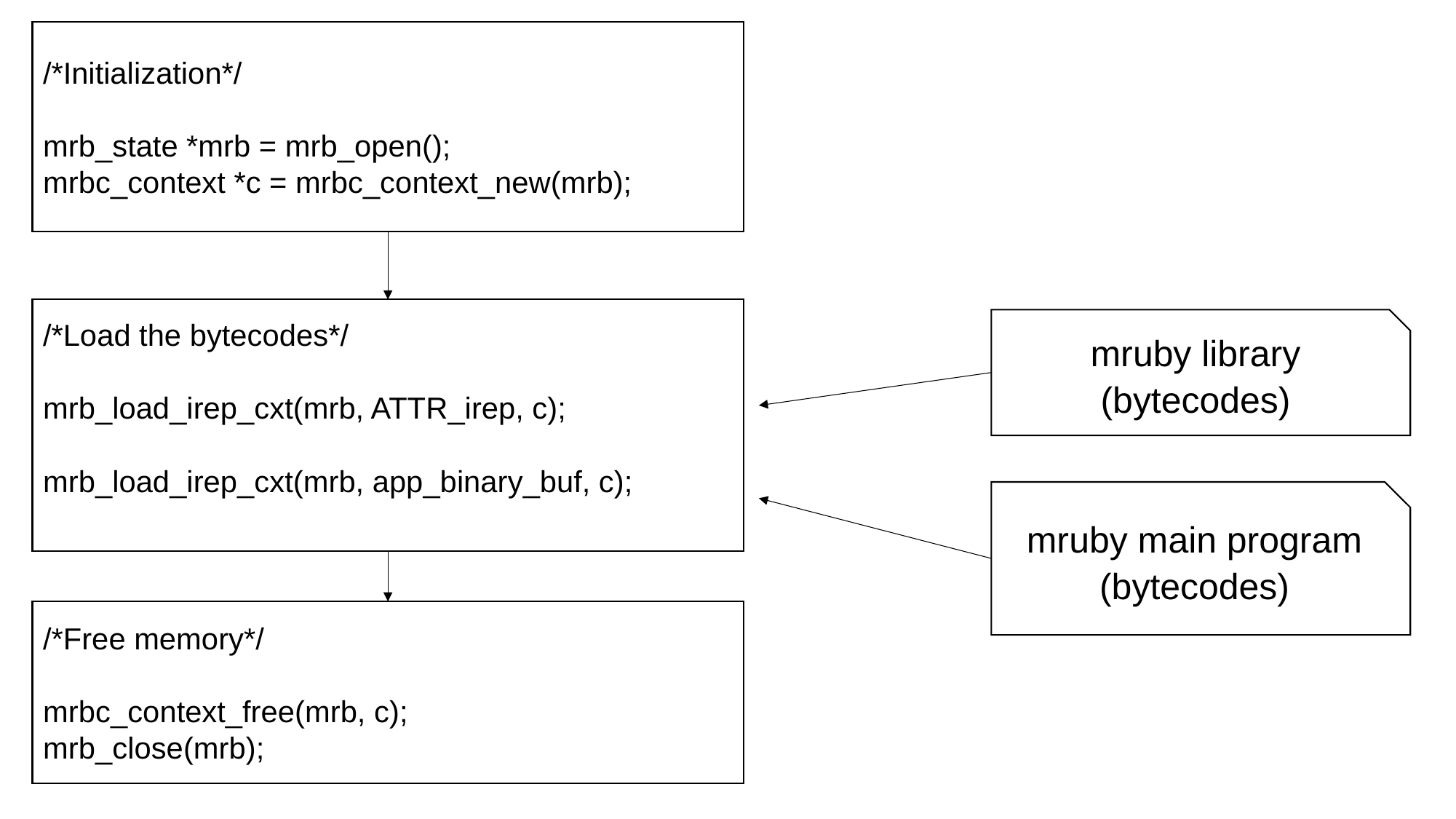

/*Initialization*/

mrb_state *mrb = mrb_open();
mrbc_context *c = mrbc_context_new(mrb);
/*Load the bytecodes*/

mrb_load_irep_cxt(mrb, ATTR_irep, c);

mrb_load_irep_cxt(mrb, app_binary_buf, c);

mruby library
(bytecodes)
mruby main program
(bytecodes)
/*Free memory*/

mrbc_context_free(mrb, c);
mrb_close(mrb);